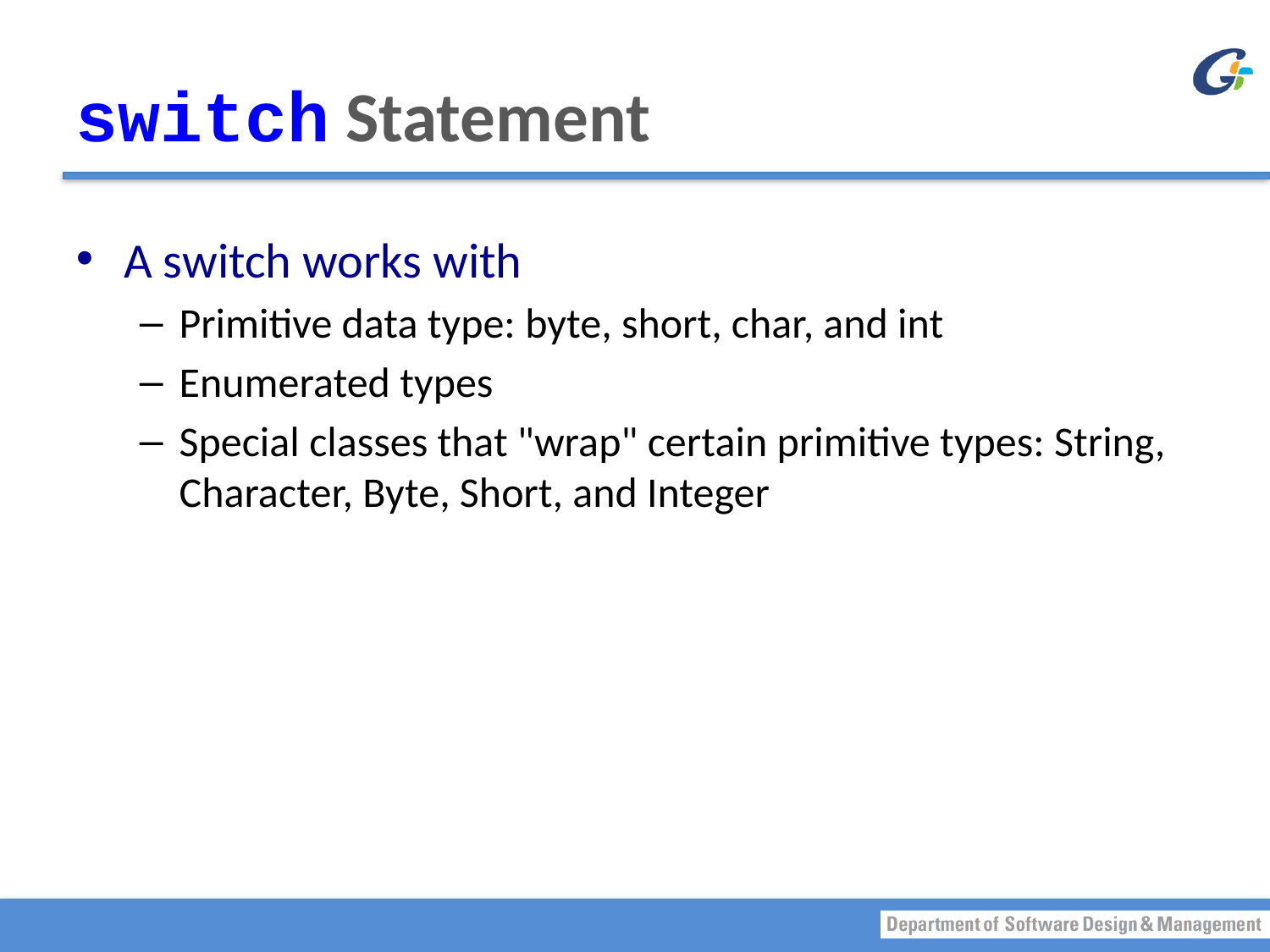

# switch Statement
A switch works with
Primitive data type: byte, short, char, and int
Enumerated types
Special classes that "wrap" certain primitive types: String, Character, Byte, Short, and Integer